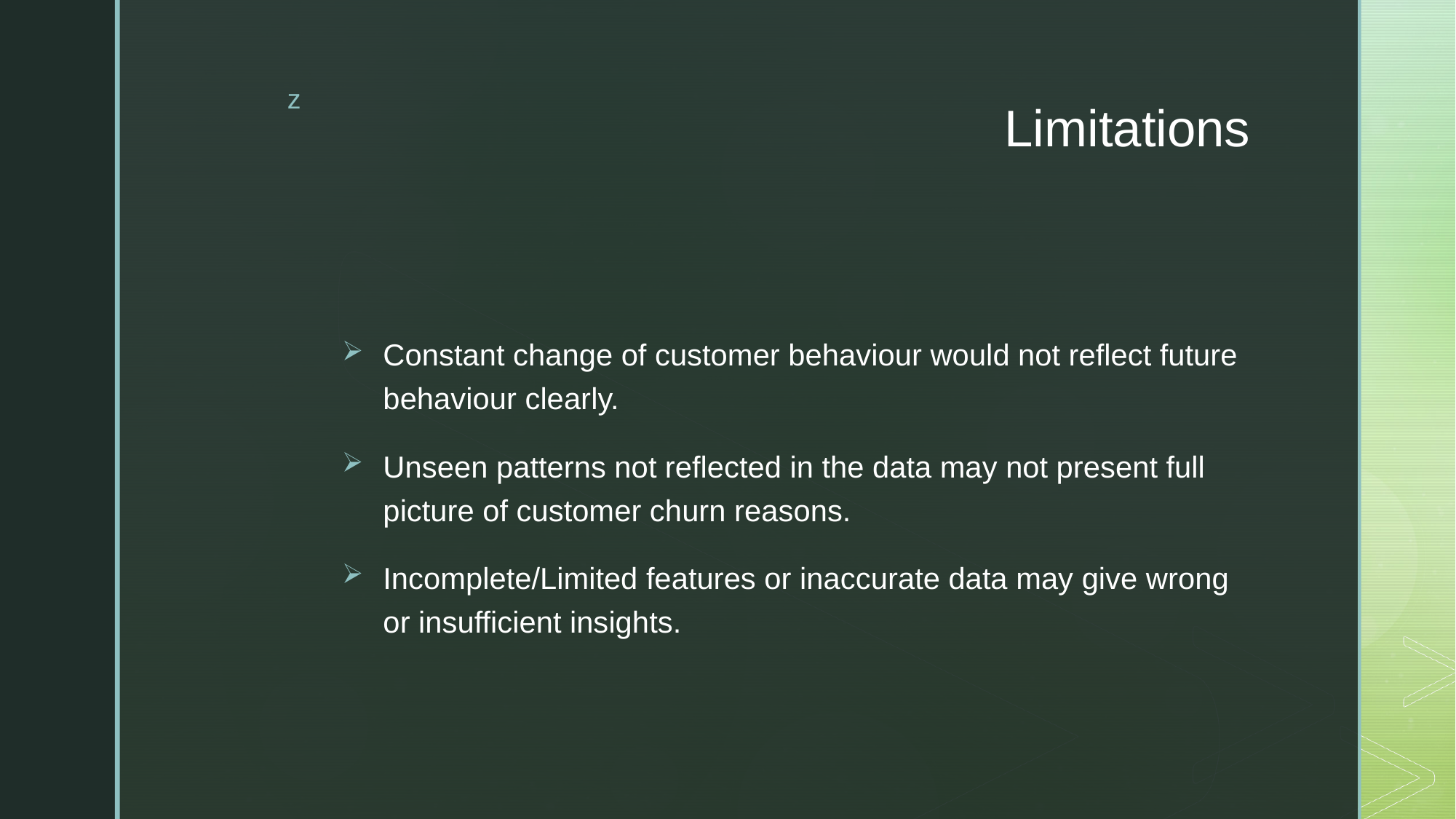

# Limitations
Constant change of customer behaviour would not reflect future behaviour clearly.
Unseen patterns not reflected in the data may not present full picture of customer churn reasons.
Incomplete/Limited features or inaccurate data may give wrong or insufficient insights.